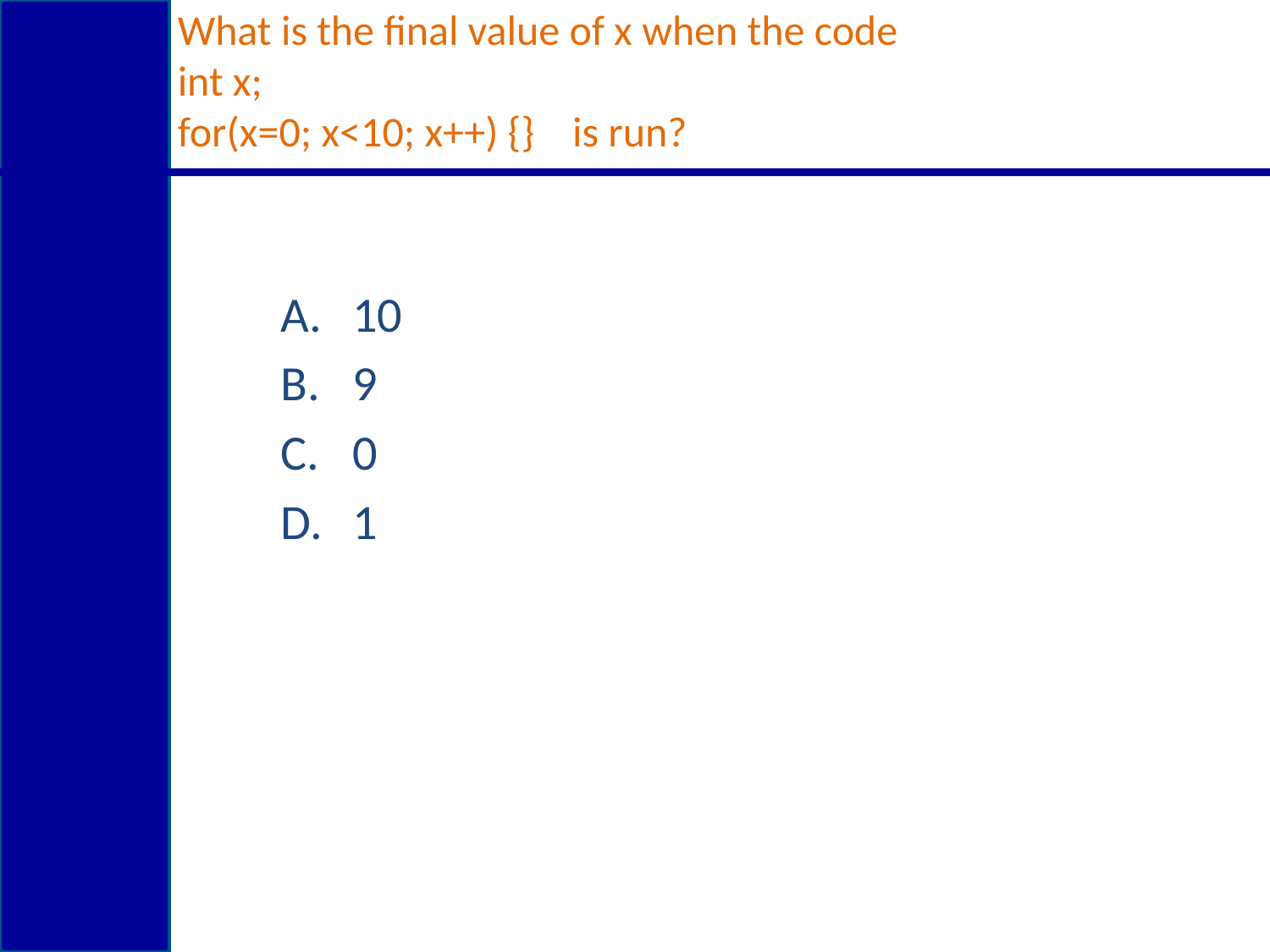

# What is the final value of x when the code int x; for(x=0; x<10; x++) {}    is run?
10
9
0
1